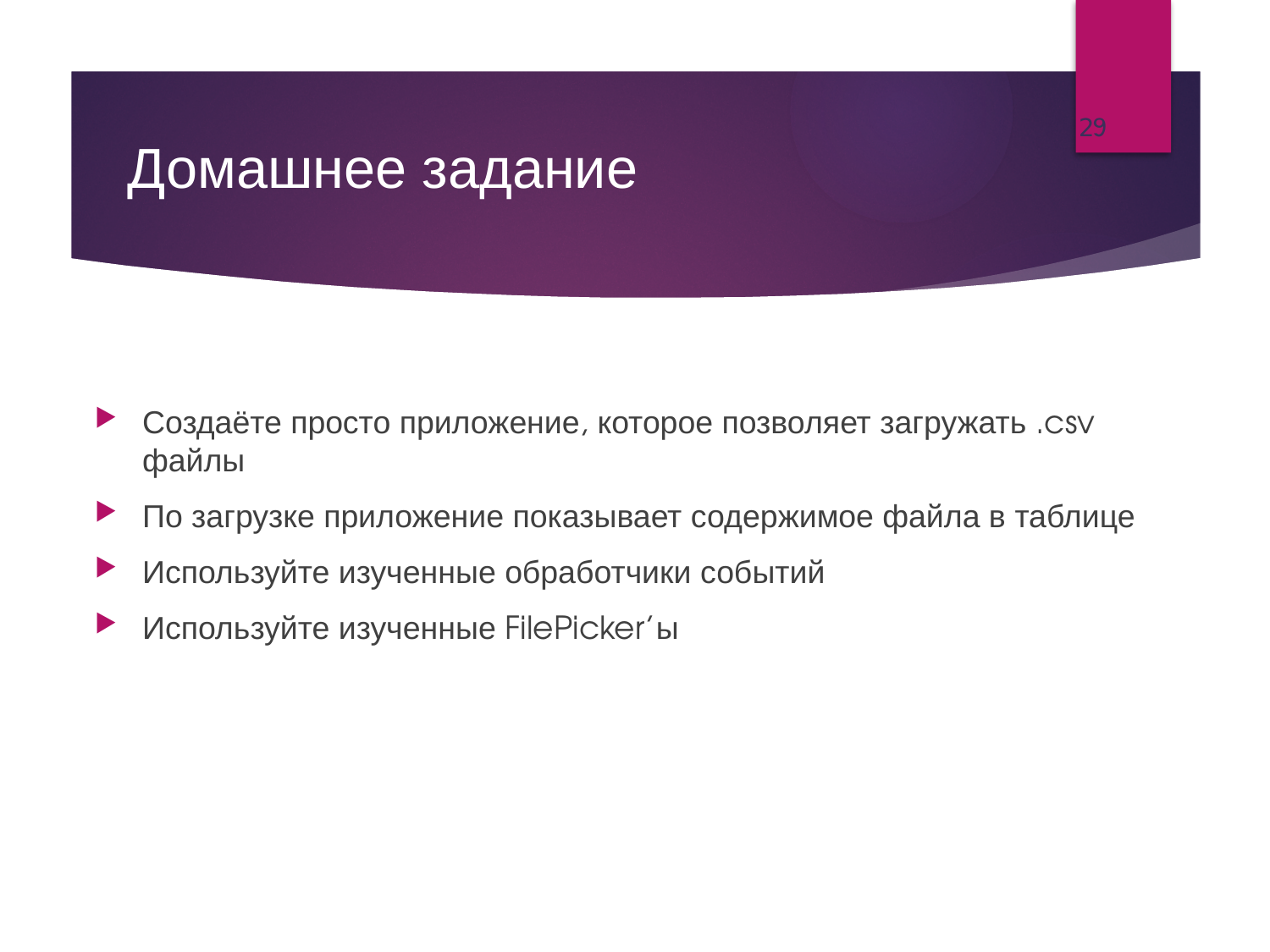

29
Домашнее задание
Создаёте просто приложение, которое позволяет загружать .csv файлы
По загрузке приложение показывает содержимое файла в таблице
Используйте изученные обработчики событий
Используйте изученные FilePicker’ы